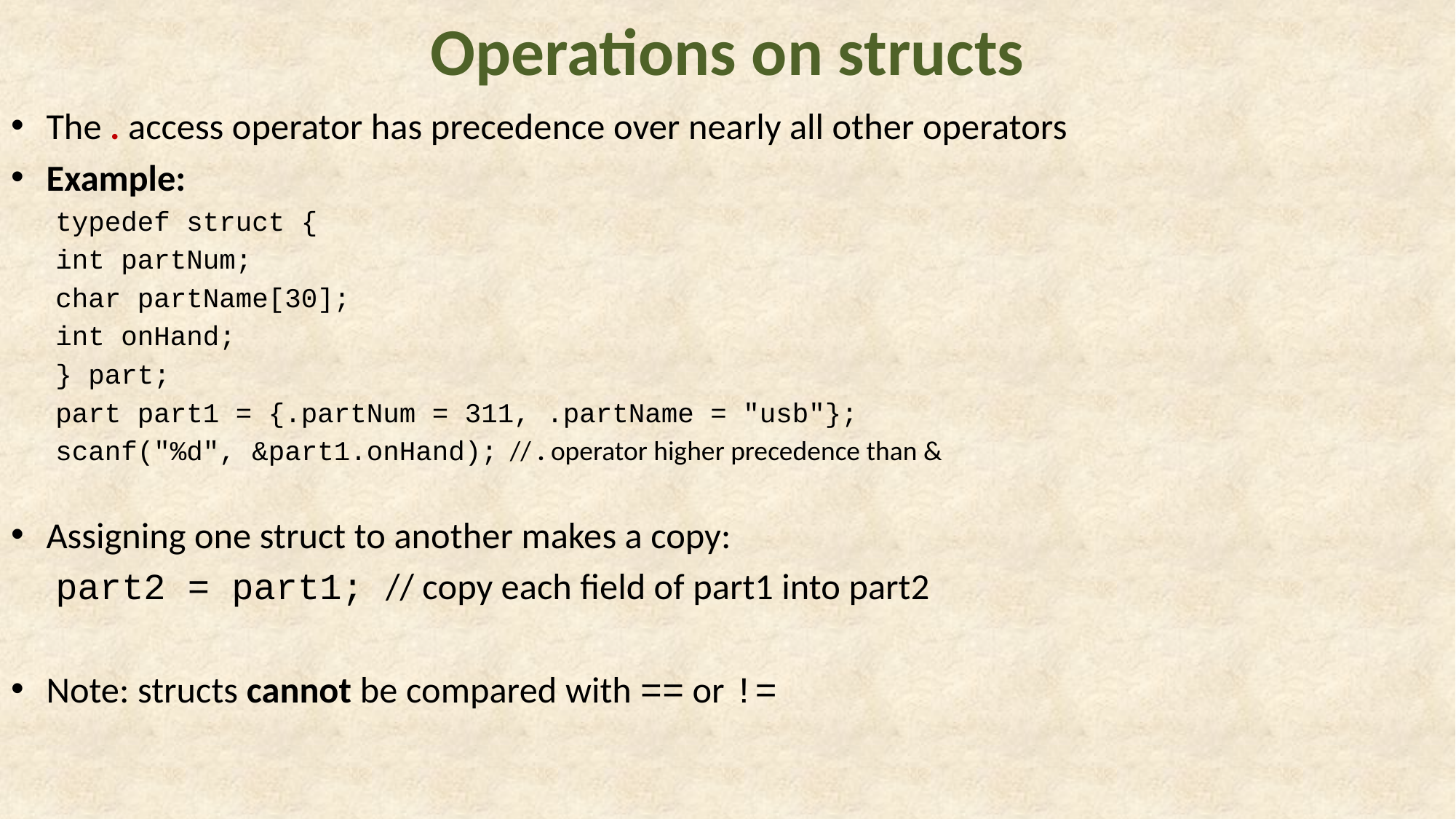

# Operations on structs
The . access operator has precedence over nearly all other operators
Example:
	typedef struct {
		int partNum;
		char partName[30];
		int onHand;
	} part;
	part part1 = {.partNum = 311, .partName = "usb"};
	scanf("%d", &part1.onHand);  // . operator higher precedence than &

Assigning one struct to another makes a copy:
	part2 = part1; // copy each field of part1 into part2

Note: structs cannot be compared with == or !=